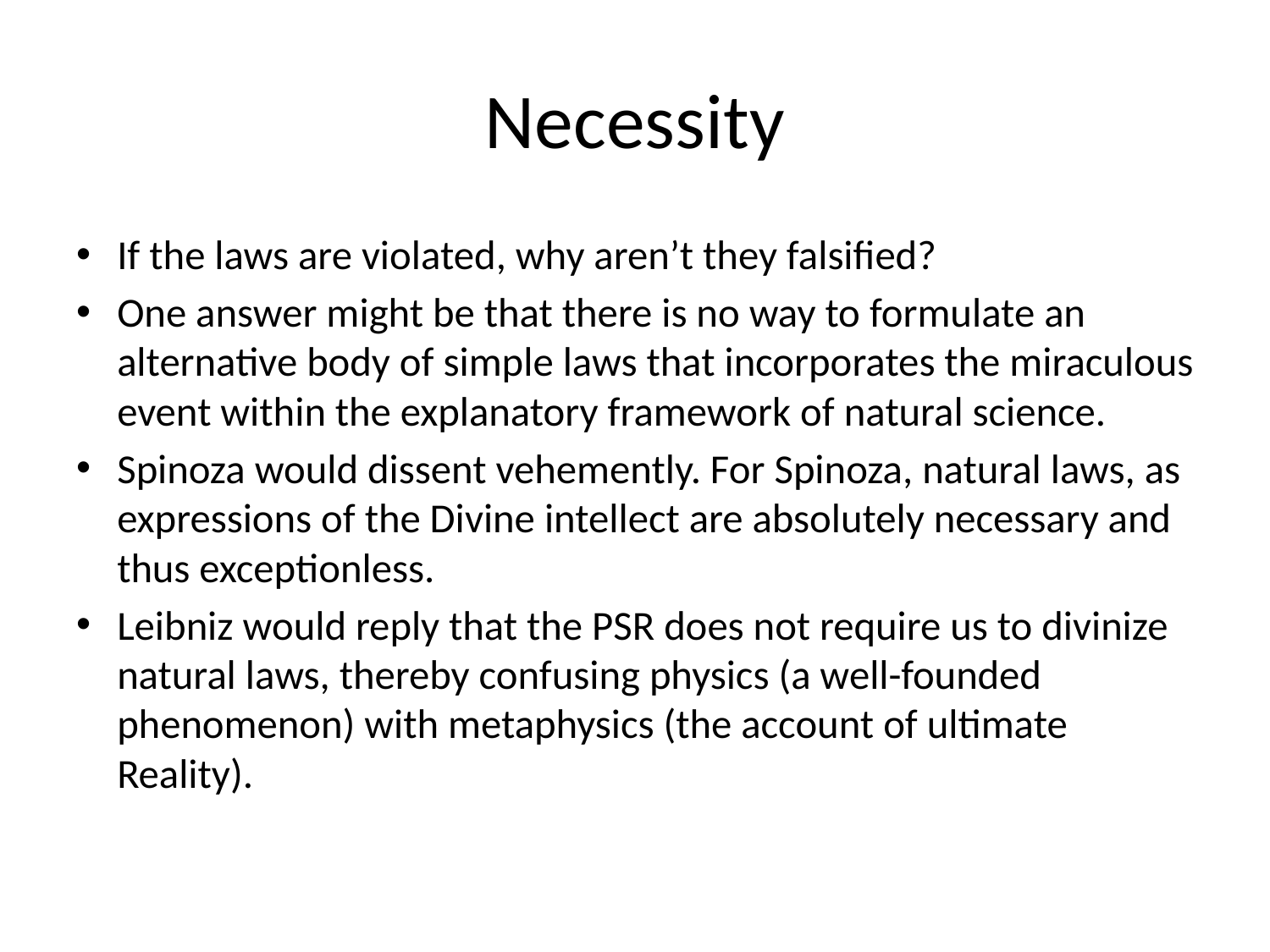

# Necessity
If the laws are violated, why aren’t they falsified?
One answer might be that there is no way to formulate an alternative body of simple laws that incorporates the miraculous event within the explanatory framework of natural science.
Spinoza would dissent vehemently. For Spinoza, natural laws, as expressions of the Divine intellect are absolutely necessary and thus exceptionless.
Leibniz would reply that the PSR does not require us to divinize natural laws, thereby confusing physics (a well-founded phenomenon) with metaphysics (the account of ultimate Reality).